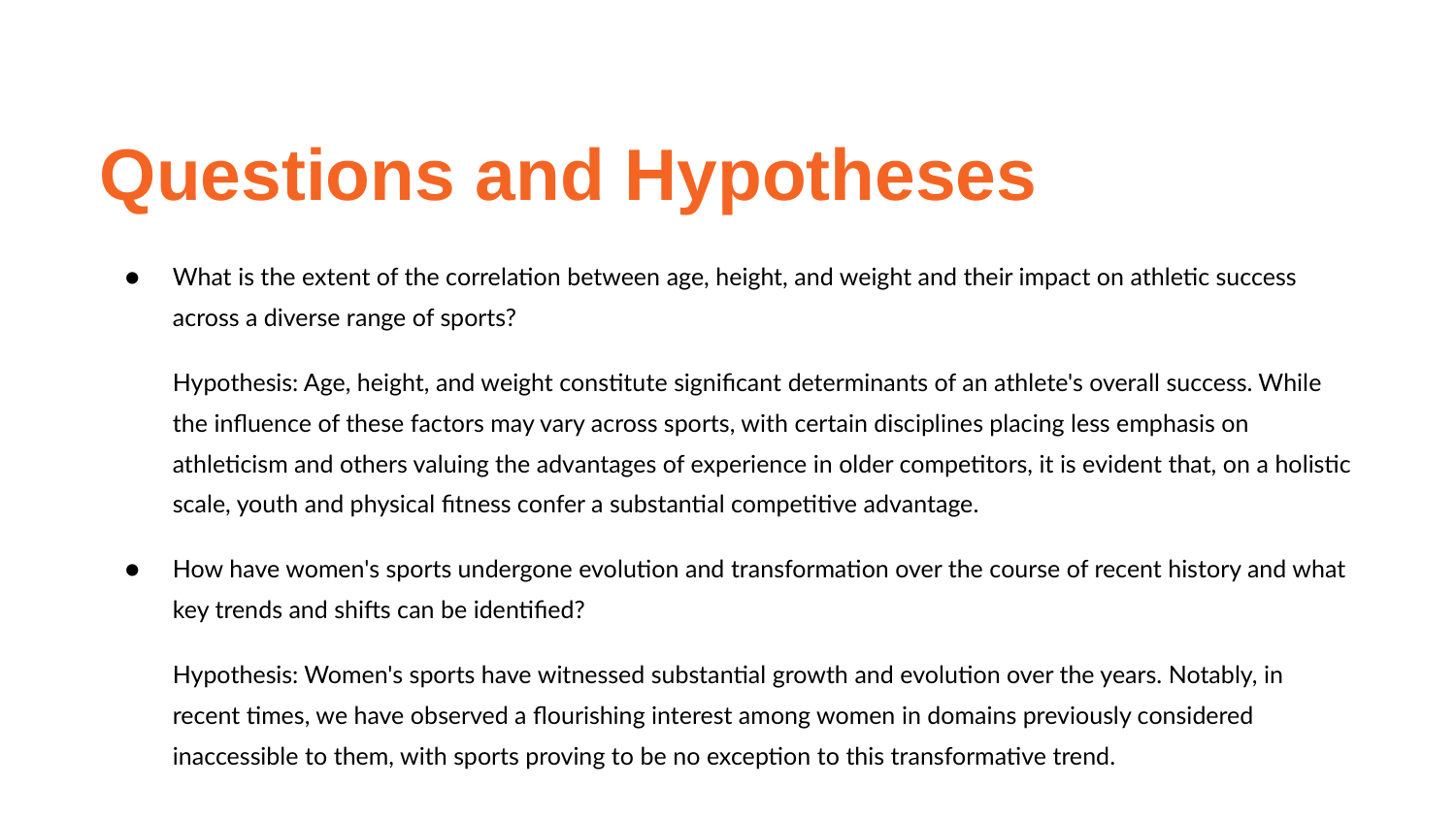

# Questions and Hypotheses
What is the extent of the correlation between age, height, and weight and their impact on athletic success across a diverse range of sports?
Hypothesis: Age, height, and weight constitute significant determinants of an athlete's overall success. While the influence of these factors may vary across sports, with certain disciplines placing less emphasis on athleticism and others valuing the advantages of experience in older competitors, it is evident that, on a holistic scale, youth and physical fitness confer a substantial competitive advantage.
How have women's sports undergone evolution and transformation over the course of recent history and what key trends and shifts can be identified?
Hypothesis: Women's sports have witnessed substantial growth and evolution over the years. Notably, in recent times, we have observed a flourishing interest among women in domains previously considered inaccessible to them, with sports proving to be no exception to this transformative trend.